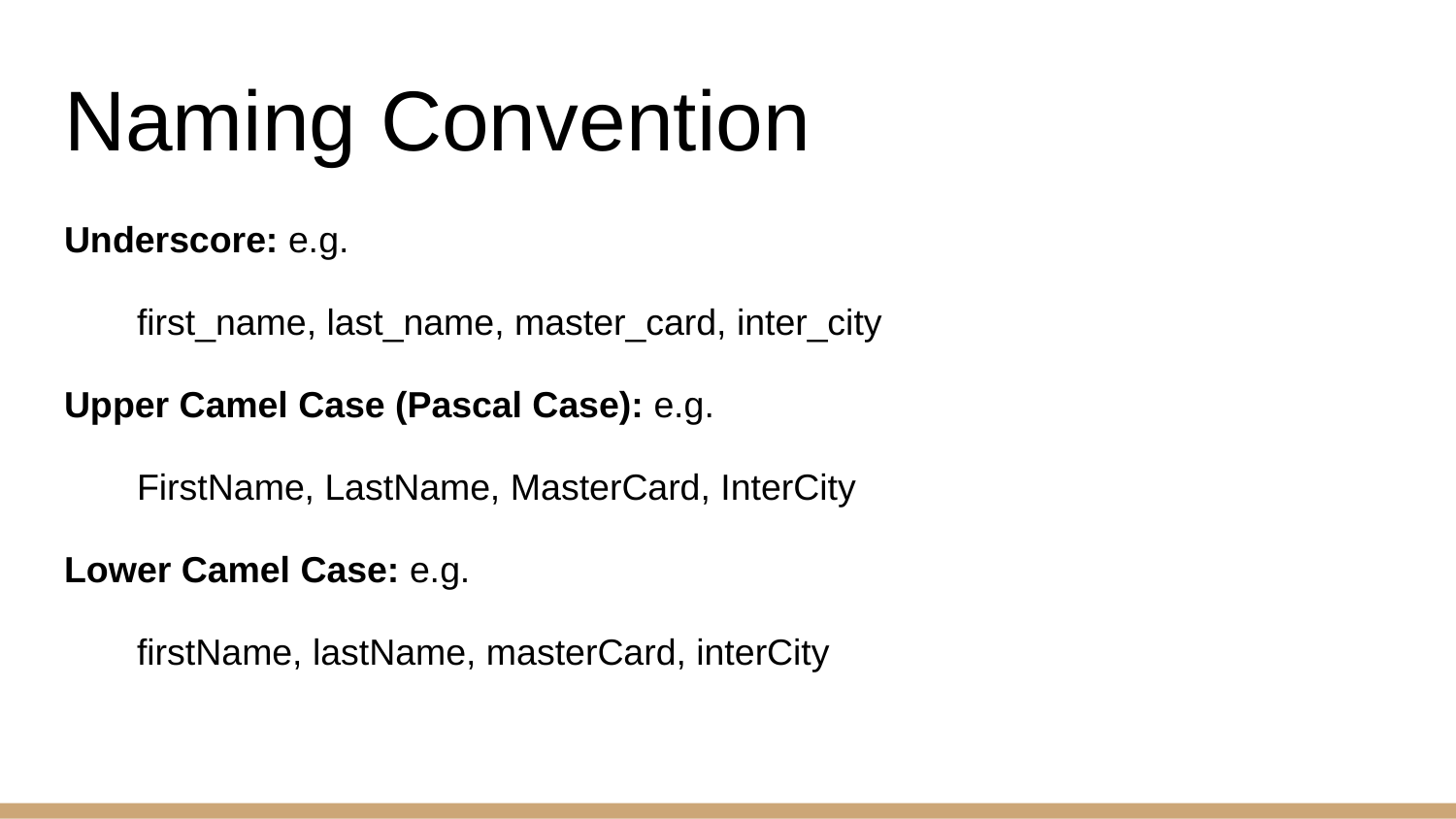

Naming Convention
Underscore: e.g.
first_name, last_name, master_card, inter_city
Upper Camel Case (Pascal Case): e.g.
FirstName, LastName, MasterCard, InterCity
Lower Camel Case: e.g.
firstName, lastName, masterCard, interCity